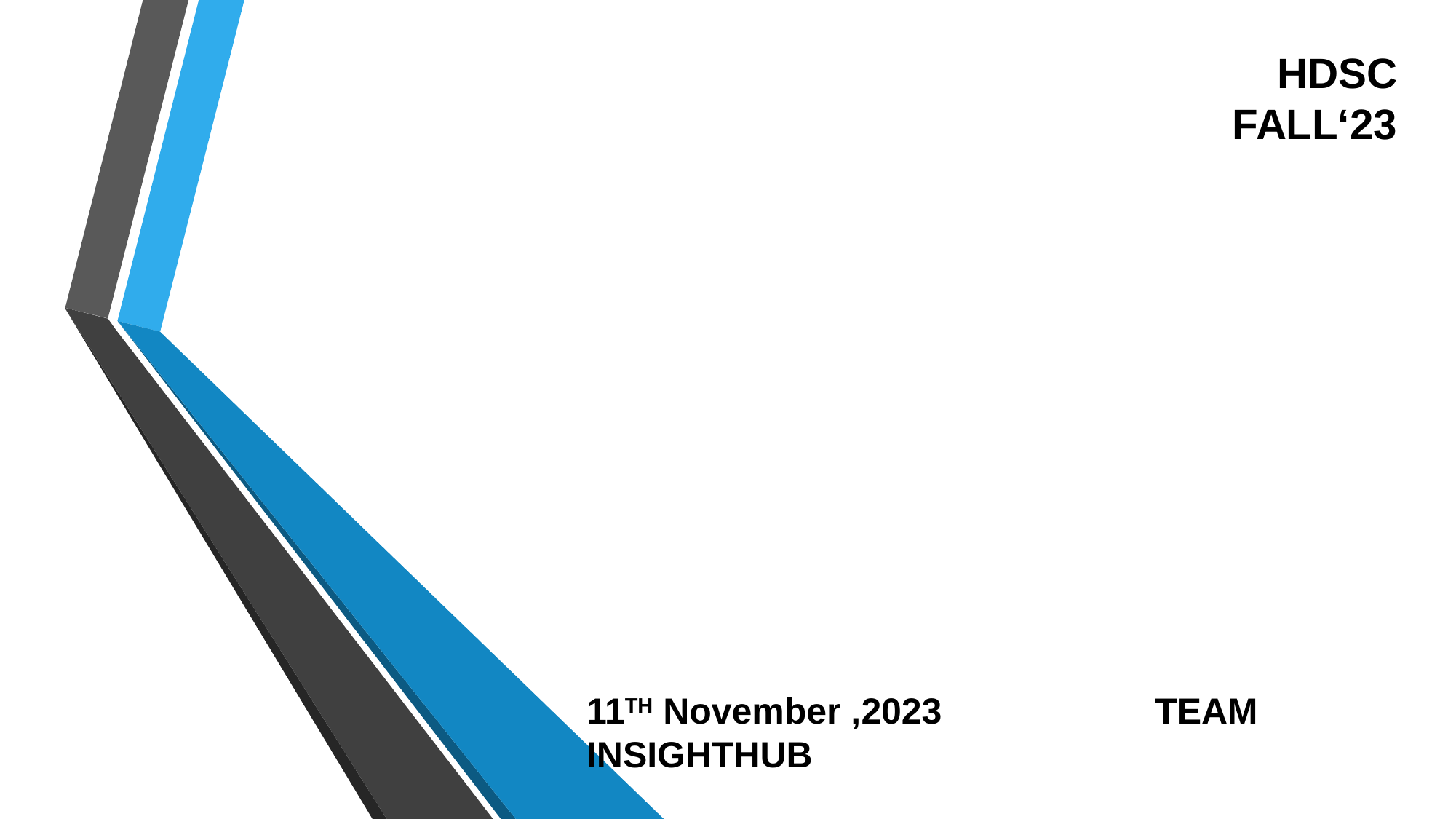

HDSC FALL‘23
11TH November ,2023                     TEAM INSIGHTHUB